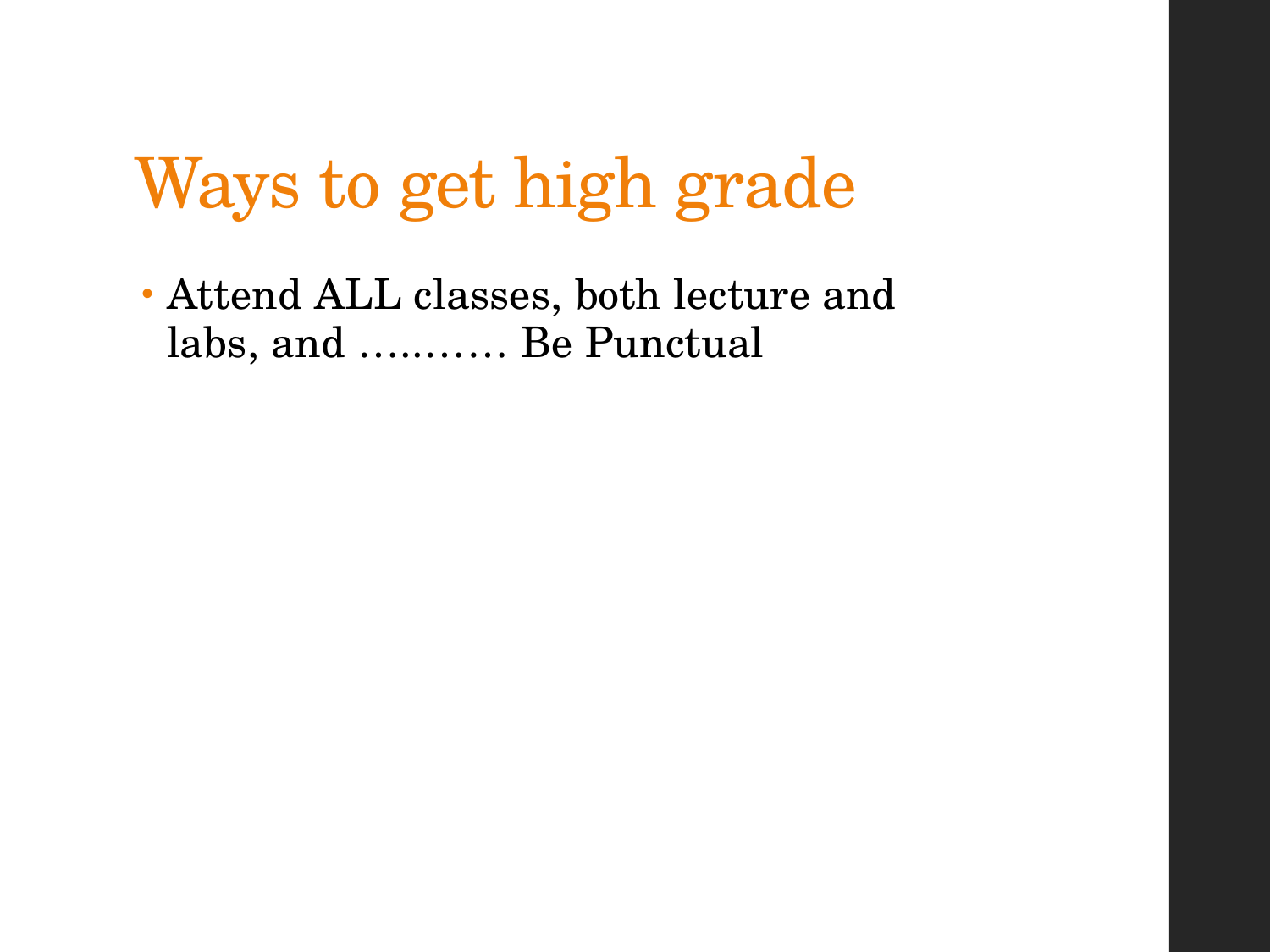

# Ways to get high grade
Attend ALL classes, both lecture and labs, and …..…… Be Punctual